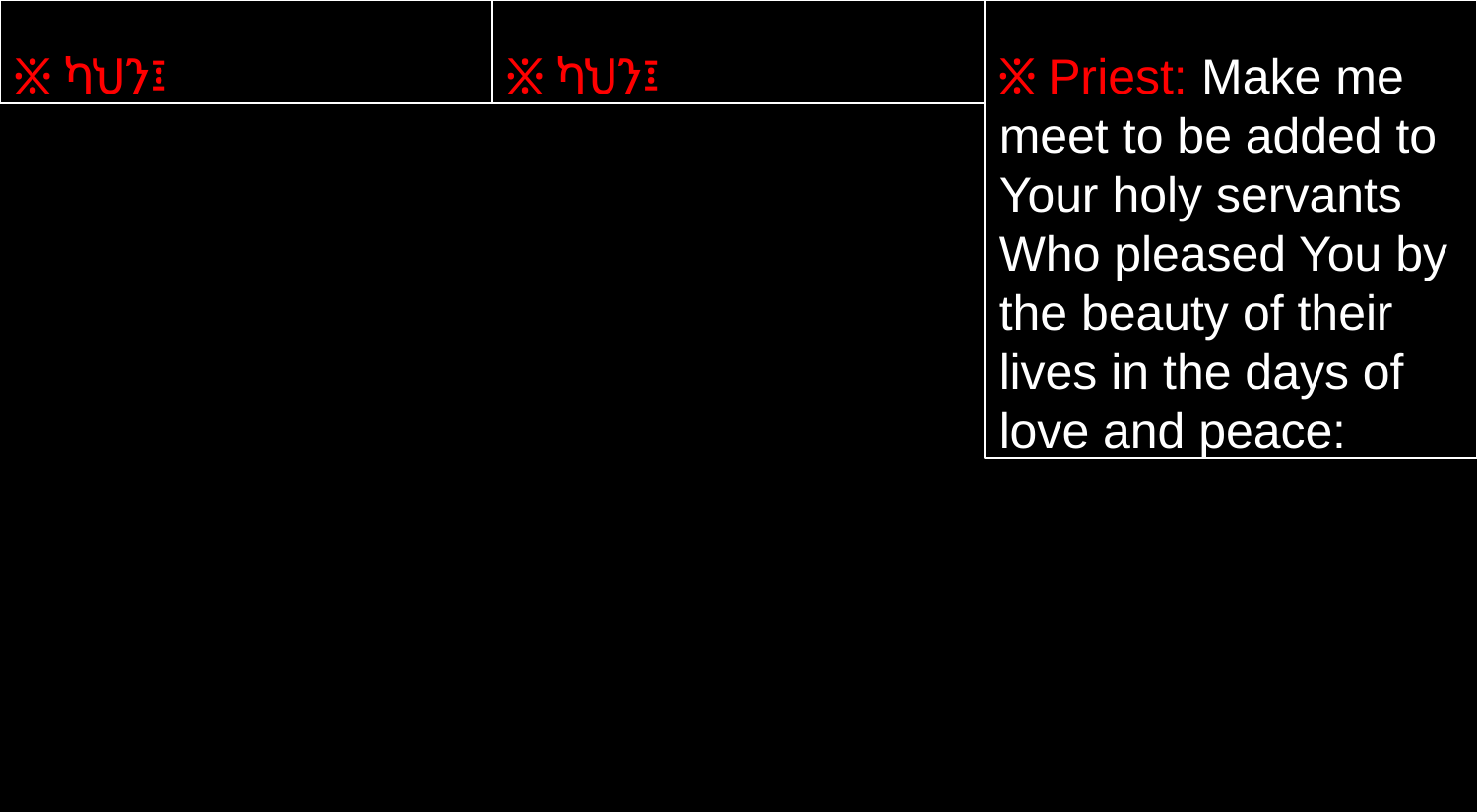

፠ ካህን፤

፠ ካህን፤

፠ Priest: Make me meet to be added to Your holy servants Who pleased You by the beauty of their lives in the days of love and peace: